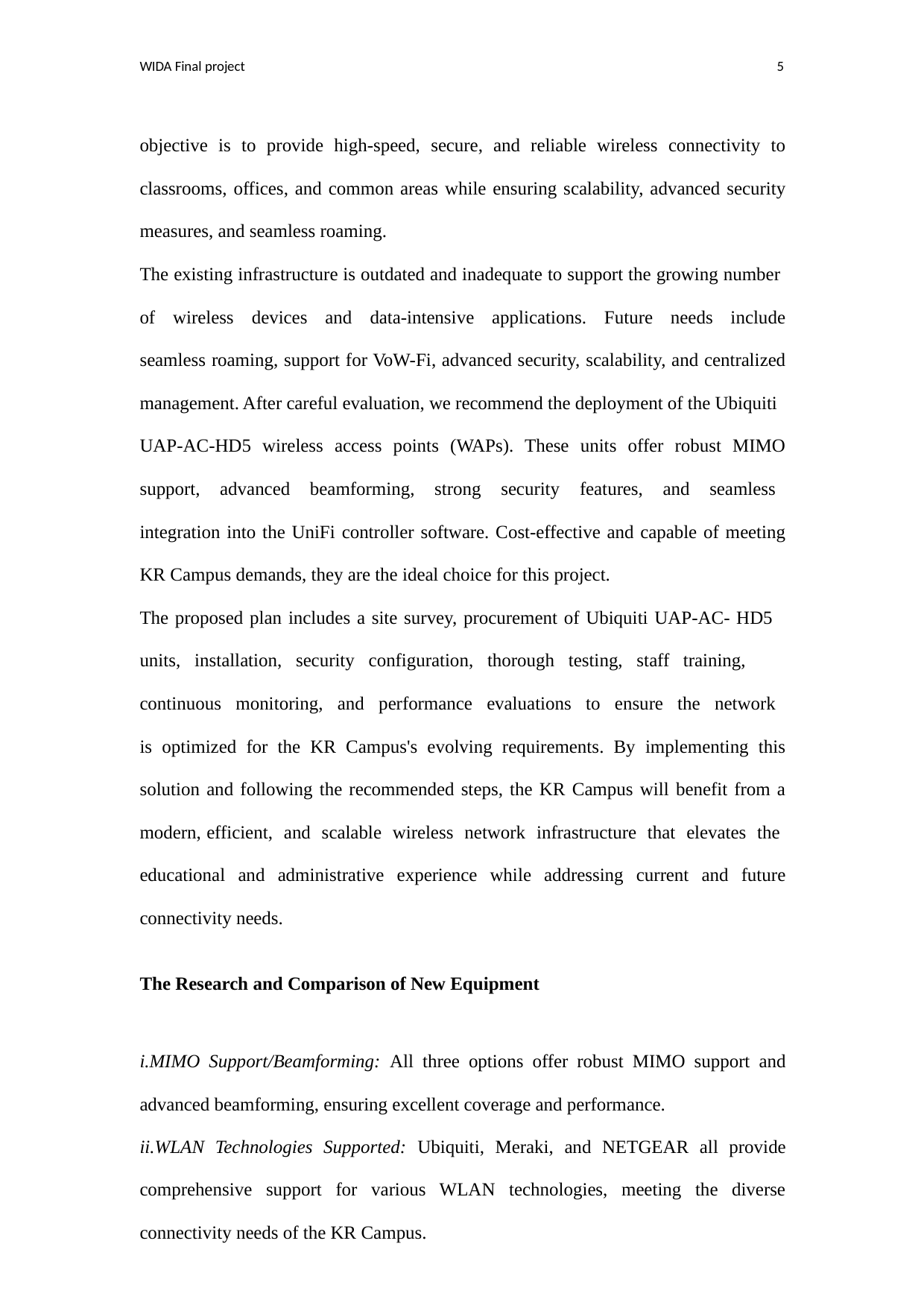

WIDA Final project
5
objective  is  to  provide  high-speed,  secure,  and  reliable  wireless  connectivity  to classrooms, offices, and common areas while ensuring scalability, advanced security measures, and seamless roaming.
The existing infrastructure is outdated and inadequate to support the growing number  of  wireless  devices  and  data-intensive  applications.  Future  needs  include seamless roaming, support for VoW-Fi, advanced security, scalability, and centralized management. After careful evaluation, we recommend the deployment of the Ubiquiti
UAP-AC-HD5  wireless  access  points  (WAPs).  These  units  offer  robust  MIMO support,  advanced  beamforming,  strong  security  features,  and  seamless  integration into the UniFi controller software. Cost-effective and capable of meeting KR Campus demands, they are the ideal choice for this project.
The proposed plan includes a site survey, procurement of Ubiquiti UAP-AC- HD5   units,   installation,   security   configuration,   thorough   testing,   staff   training,
continuous   monitoring,   and   performance   evaluations   to   ensure   the   network   is optimized for the KR Campus's evolving requirements. By implementing this solution and following the recommended steps, the KR Campus will benefit from a modern, efficient,  and  scalable  wireless  network  infrastructure  that  elevates  the  educational and administrative experience while addressing current and future connectivity needs.

The Research and Comparison of New Equipment

MIMO Support/Beamforming: All three options offer robust MIMO support and advanced beamforming, ensuring excellent coverage and performance.
WLAN  Technologies  Supported:  Ubiquiti,  Meraki,  and  NETGEAR  all  provide comprehensive  support  for  various  WLAN  technologies,  meeting  the  diverse connectivity needs of the KR Campus.